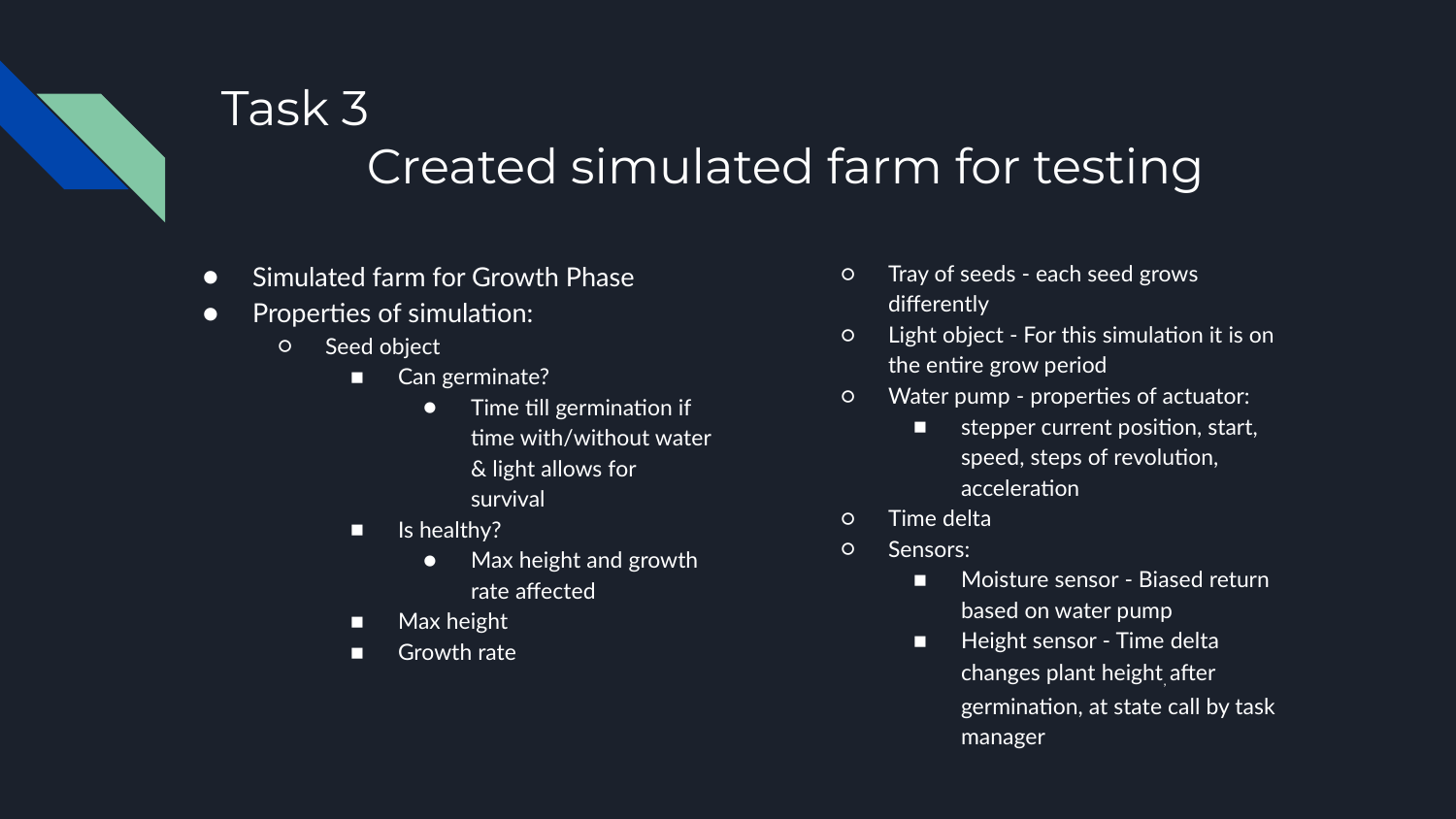

# Task 3
	Created simulated farm for testing
Simulated farm for Growth Phase
Properties of simulation:
Seed object
Can germinate?
Time till germination if time with/without water & light allows for survival
Is healthy?
Max height and growth rate affected
Max height
Growth rate
Tray of seeds - each seed grows differently
Light object - For this simulation it is on the entire grow period
Water pump - properties of actuator:
stepper current position, start, speed, steps of revolution, acceleration
Time delta
Sensors:
Moisture sensor - Biased return based on water pump
Height sensor - Time delta changes plant height, after germination, at state call by task manager